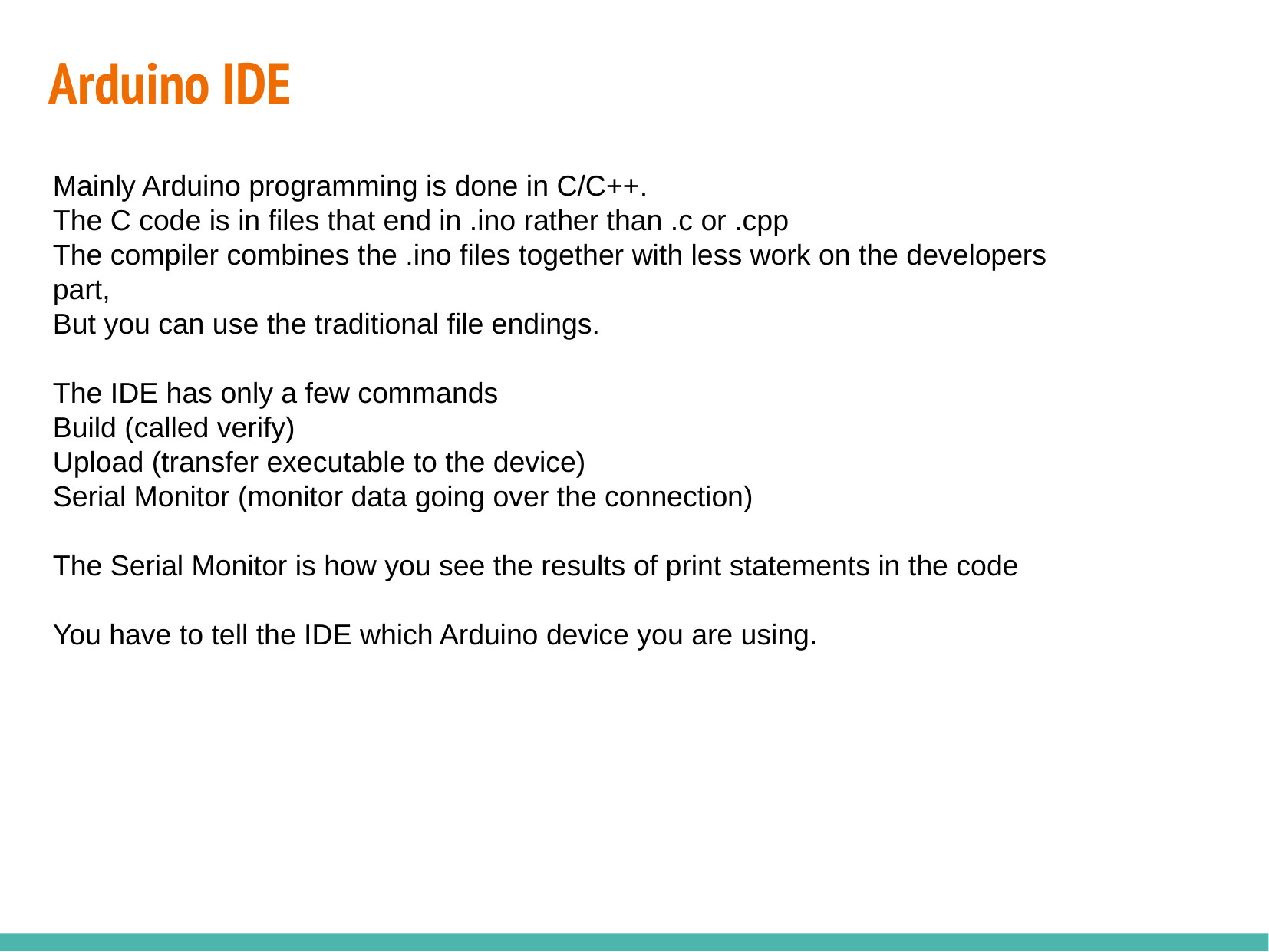

Arduino IDE
Mainly Arduino programming is done in C/C++.
The C code is in files that end in .ino rather than .c or .cpp
The compiler combines the .ino files together with less work on the developers
part,
But you can use the traditional file endings.

The IDE has only a few commands
Build (called verify)
Upload (transfer executable to the device)
Serial Monitor (monitor data going over the connection)

The Serial Monitor is how you see the results of print statements in the code

You have to tell the IDE which Arduino device you are using.